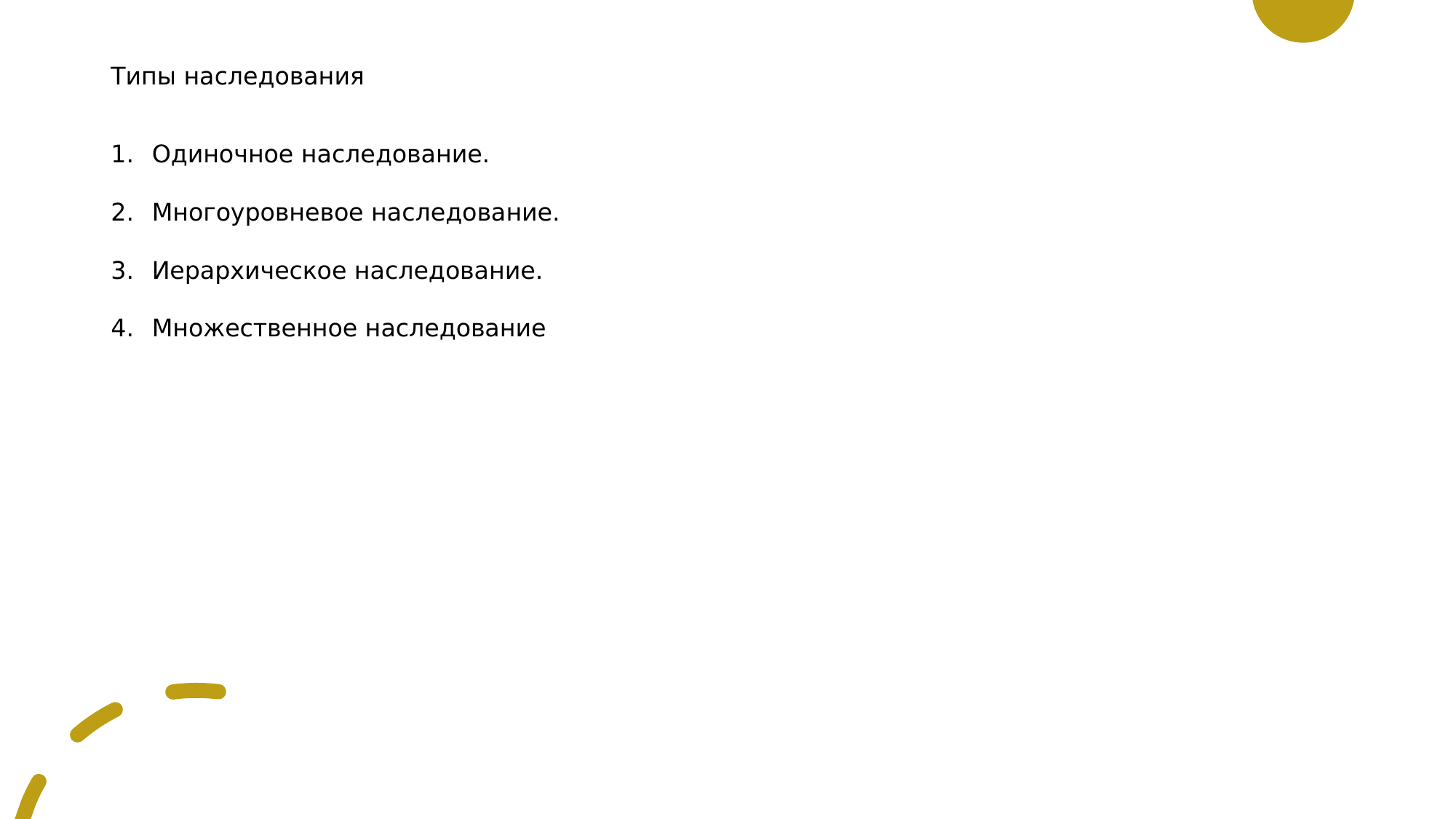

# Типы наследования
Одиночное наследование.

Многоуровневое наследование.

Иерархическое наследование.

Множественное наследование